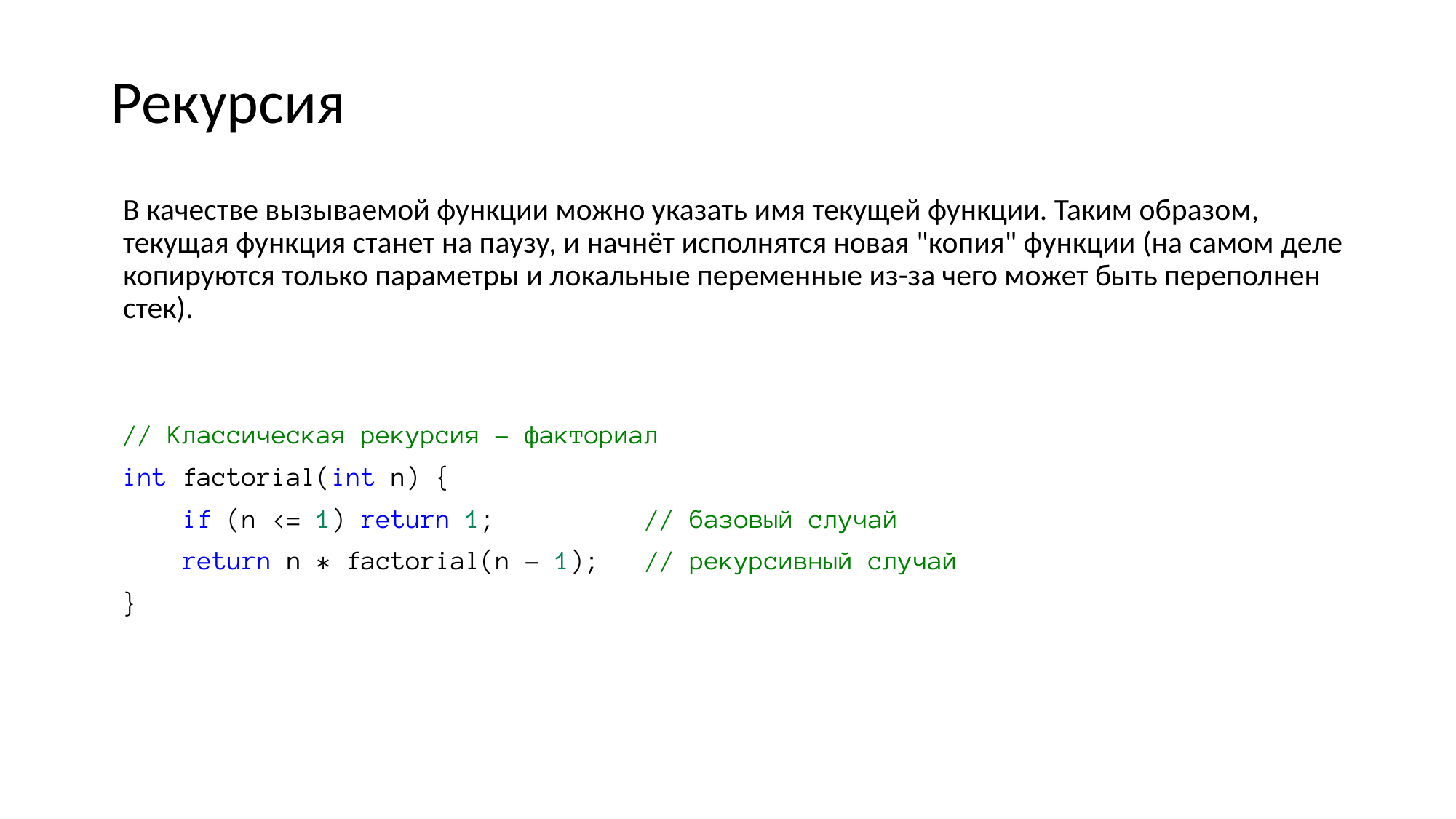

# Рекурсия
В качестве вызываемой функции можно указать имя текущей функции. Таким образом, текущая функция станет на паузу, и начнёт исполнятся новая "копия" функции (на самом деле копируются только параметры и локальные переменные из-за чего может быть переполнен стек).

// Классическая рекурсия - факториал
int factorial(int n) {
    if (n <= 1) return 1;          // базовый случай
    return n * factorial(n - 1);   // рекурсивный случай
}